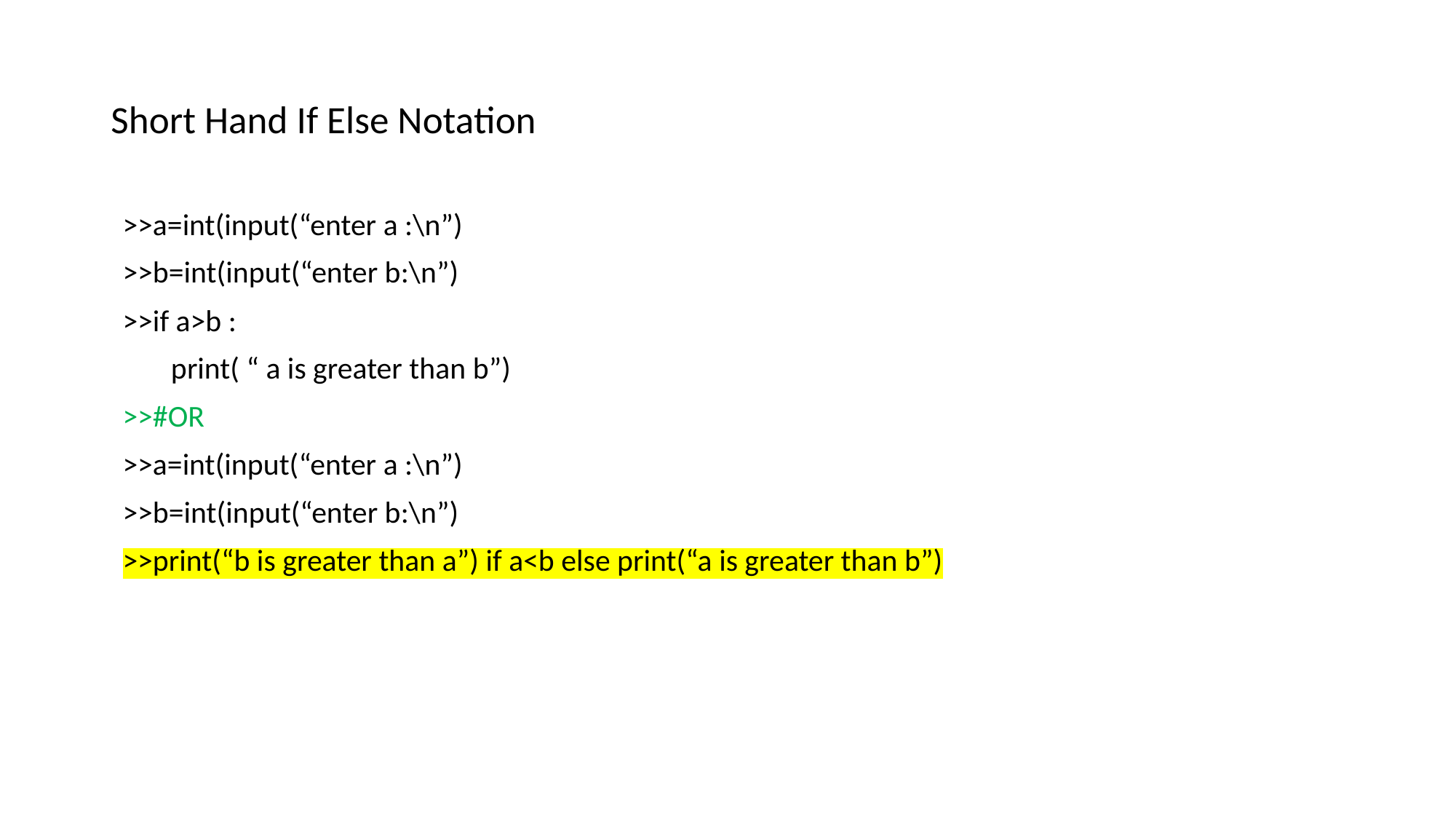

# Short Hand If Else Notation
>>a=int(input(“enter a :\n”)
>>b=int(input(“enter b:\n”)
>>if a>b :
       print( “ a is greater than b”)
>>#OR
>>a=int(input(“enter a :\n”)
>>b=int(input(“enter b:\n”)
>>print(“b is greater than a”) if a<b else print(“a is greater than b”)